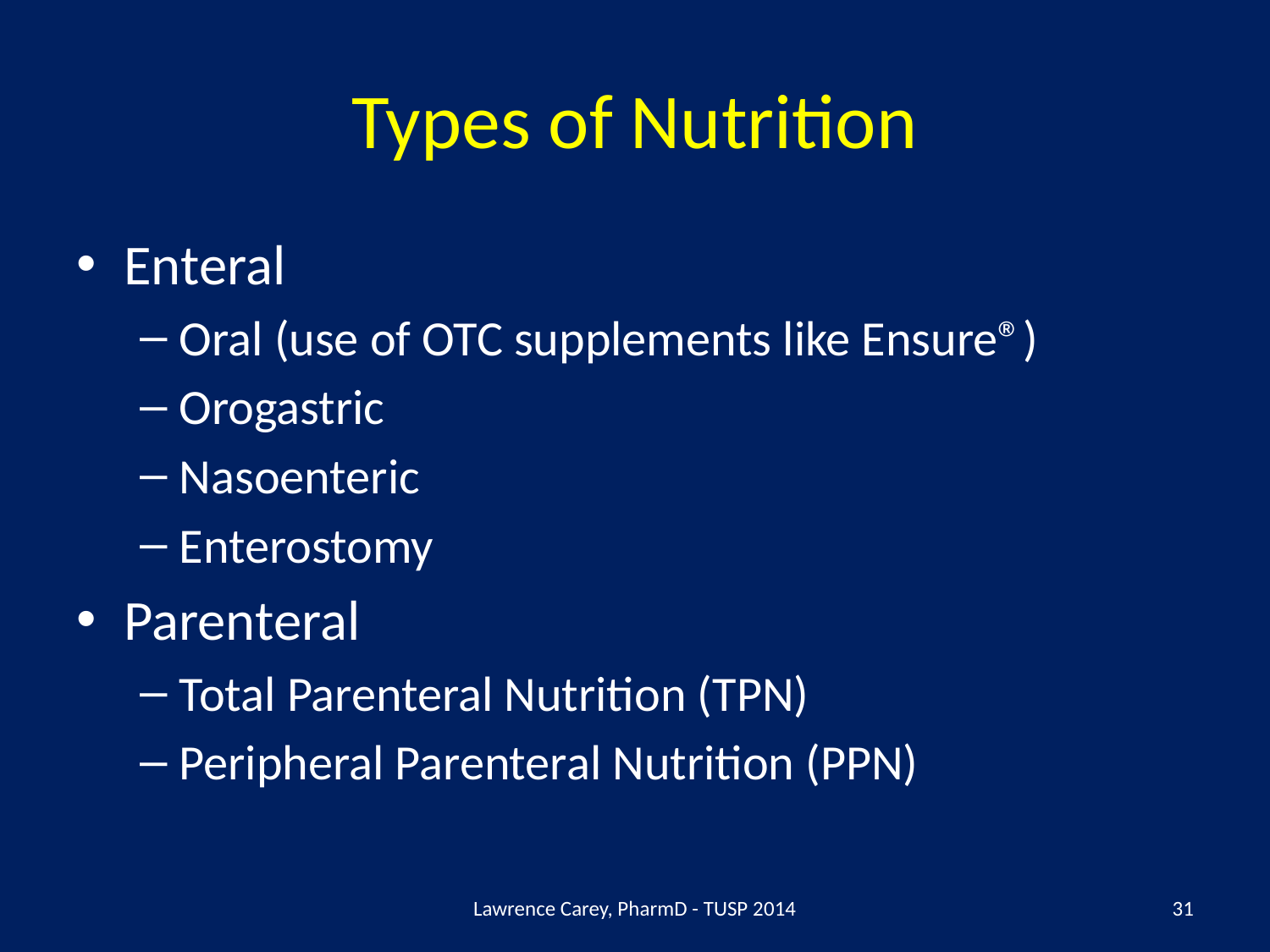

# Types of Nutrition
Enteral
Oral (use of OTC supplements like Ensure®)
Orogastric
Nasoenteric
Enterostomy
Parenteral
Total Parenteral Nutrition (TPN)
Peripheral Parenteral Nutrition (PPN)
Lawrence Carey, PharmD - TUSP 2014
31